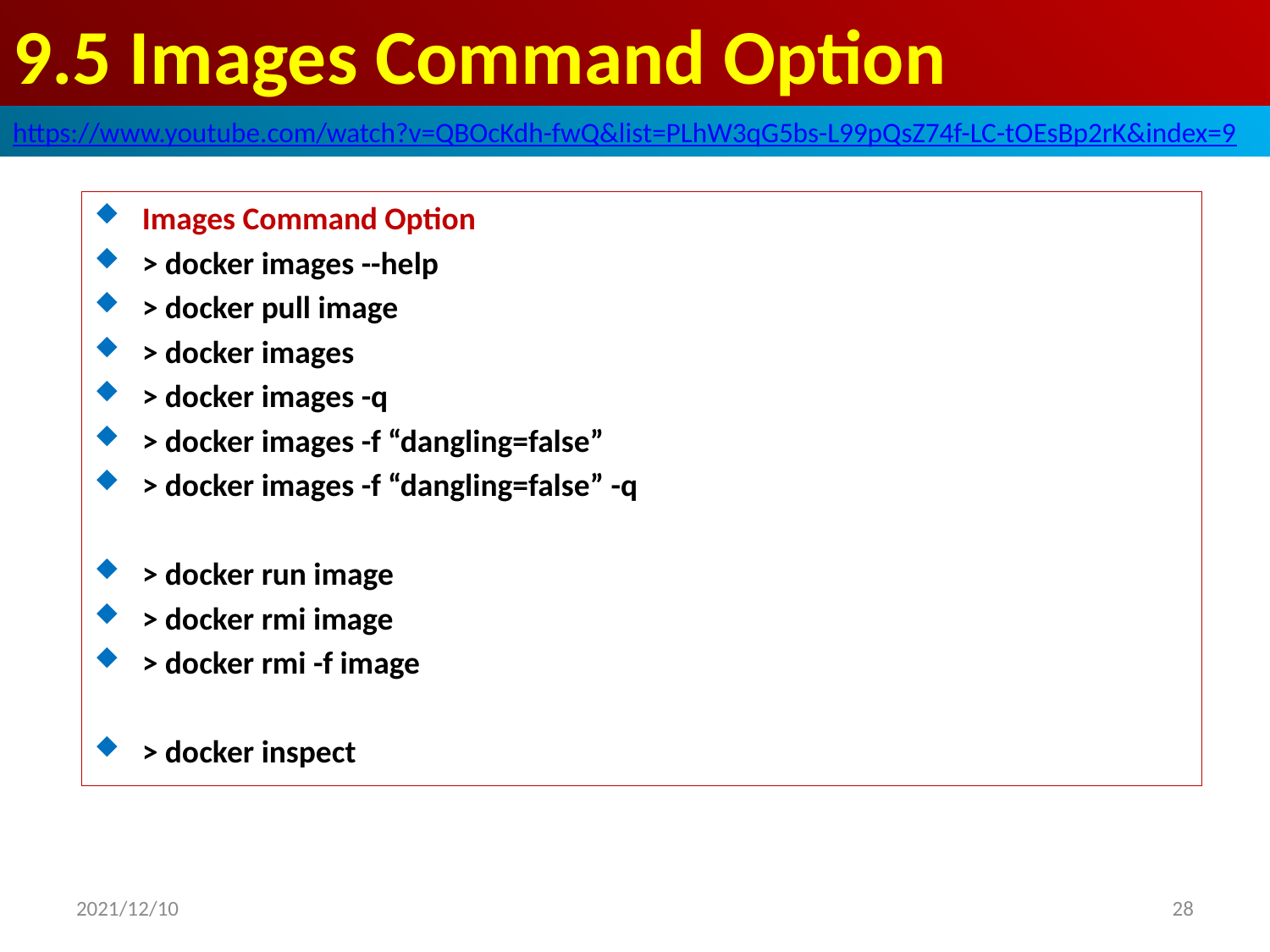

# 9.5 Images Command Option
https://www.youtube.com/watch?v=QBOcKdh-fwQ&list=PLhW3qG5bs-L99pQsZ74f-LC-tOEsBp2rK&index=9
Images Command Option
> docker images --help
> docker pull image
> docker images
> docker images -q
> docker images -f “dangling=false”
> docker images -f “dangling=false” -q

> docker run image
> docker rmi image
> docker rmi -f image

> docker inspect

2021/12/10
28